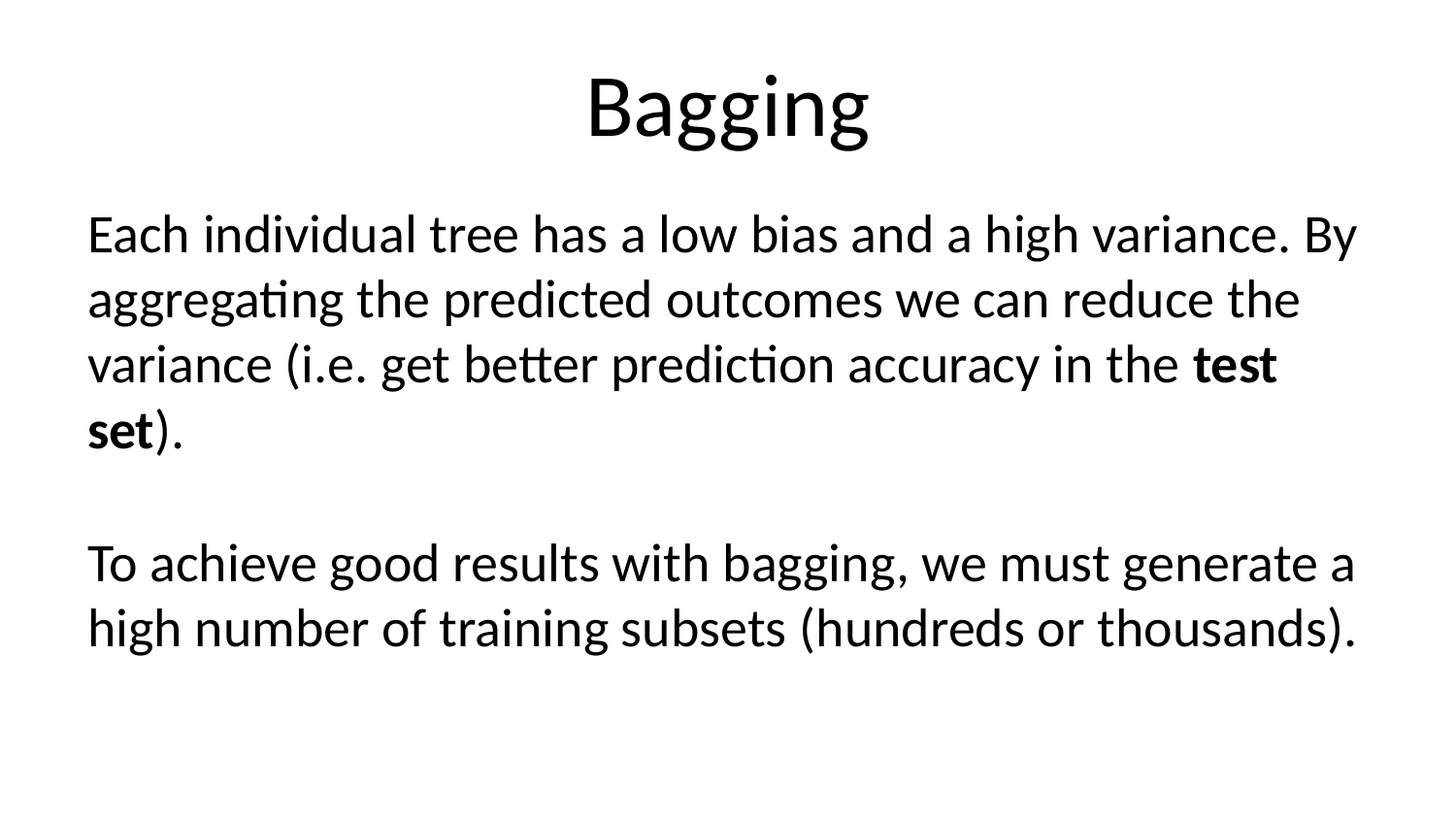

# Bagging
Each individual tree has a low bias and a high variance. By aggregating the predicted outcomes we can reduce the variance (i.e. get better prediction accuracy in the test set).

To achieve good results with bagging, we must generate a high number of training subsets (hundreds or thousands).